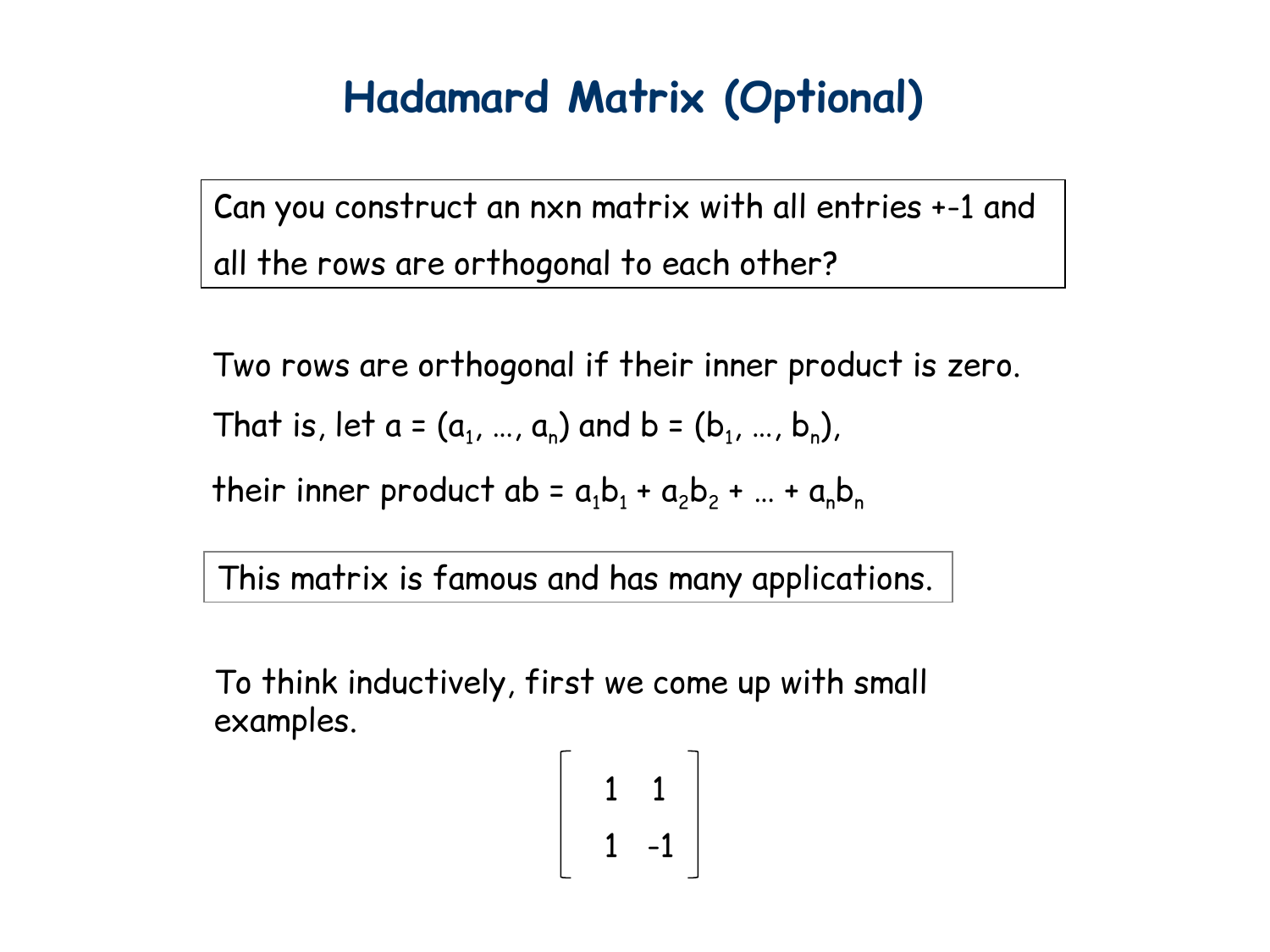

Hadamard Matrix (Optional)
Can you construct an nxn matrix with all entries +-1 and
all the rows are orthogonal to each other?
Two rows are orthogonal if their inner product is zero.
That is, let a = (a1, …, an) and b = (b1, …, bn),
their inner product ab = a1b1 + a2b2 + … + anbn
This matrix is famous and has many applications.
To think inductively, first we come up with small examples.

1
1   -1